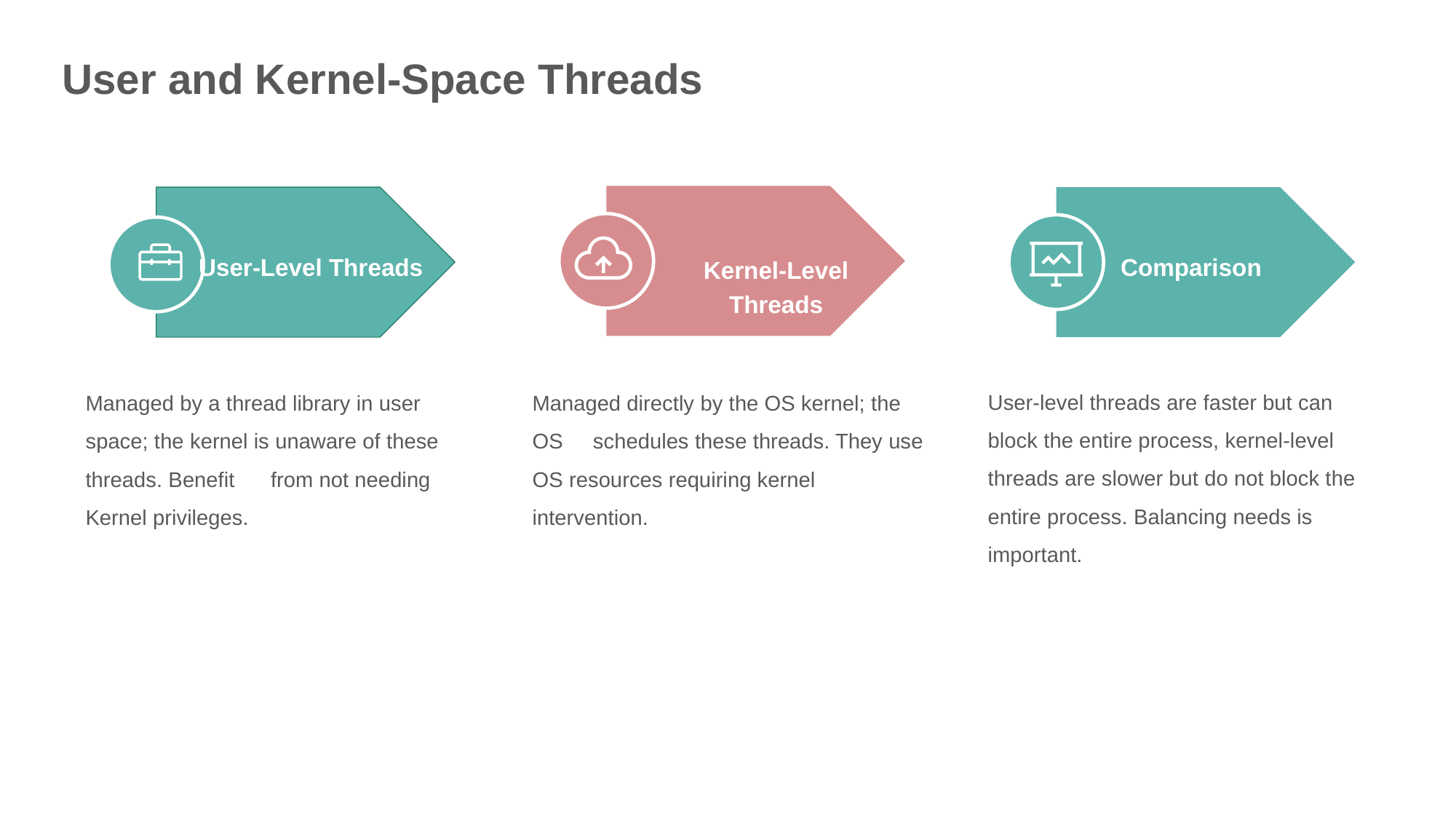

User and Kernel-Space Threads

User-Level Threads
Comparison

Kernel-Level Threads
User-level threads are faster but can block the entire process, kernel-level threads are slower but do not block the entire process. Balancing needs is important.
Managed by a thread library in user space; the kernel is unaware of these threads. Benefit      from not needing Kernel privileges.
Managed directly by the OS kernel; the OS     schedules these threads. They use OS resources requiring kernel intervention.